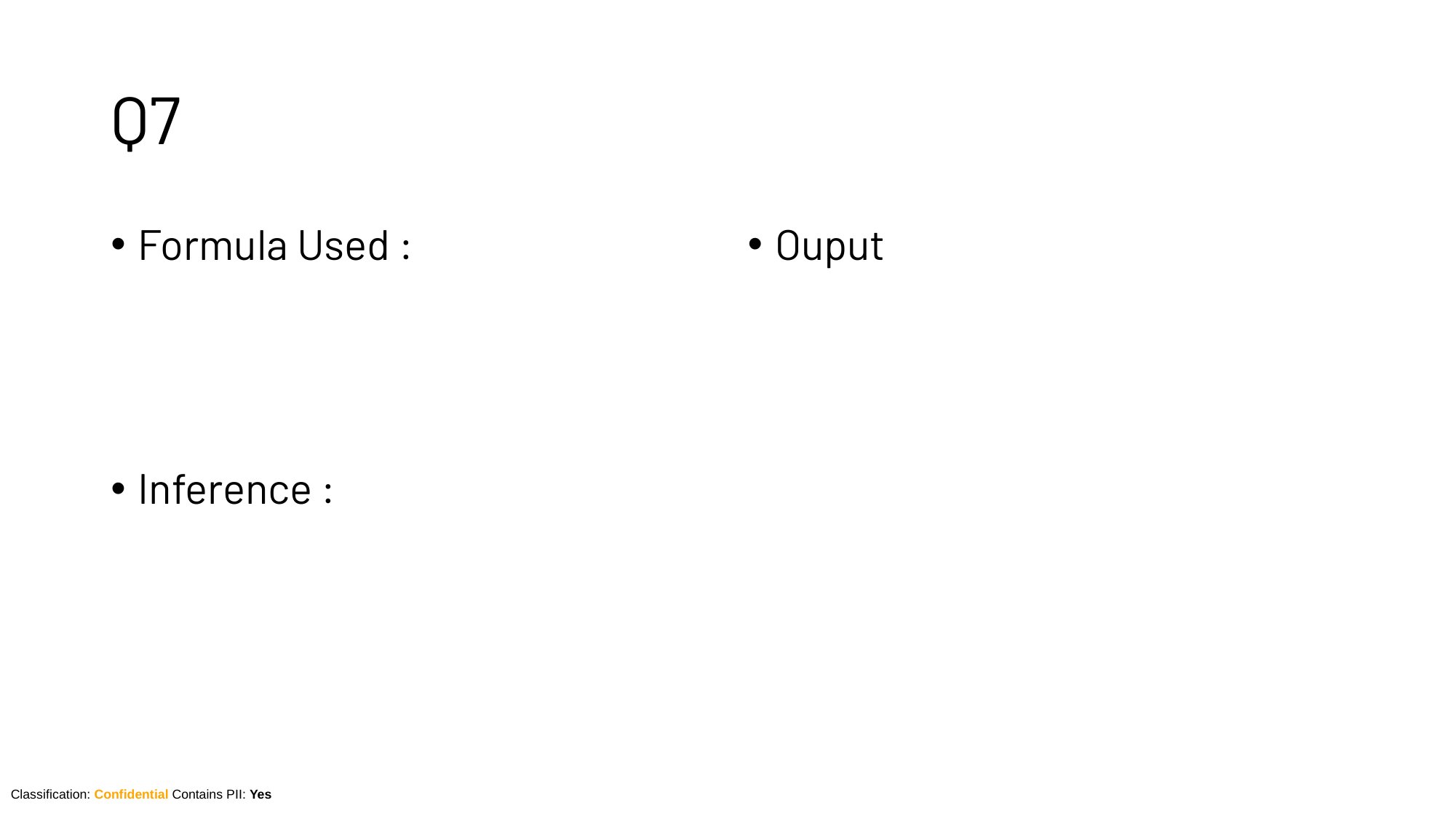

# Q7
Formula Used :

Inference :
Ouput